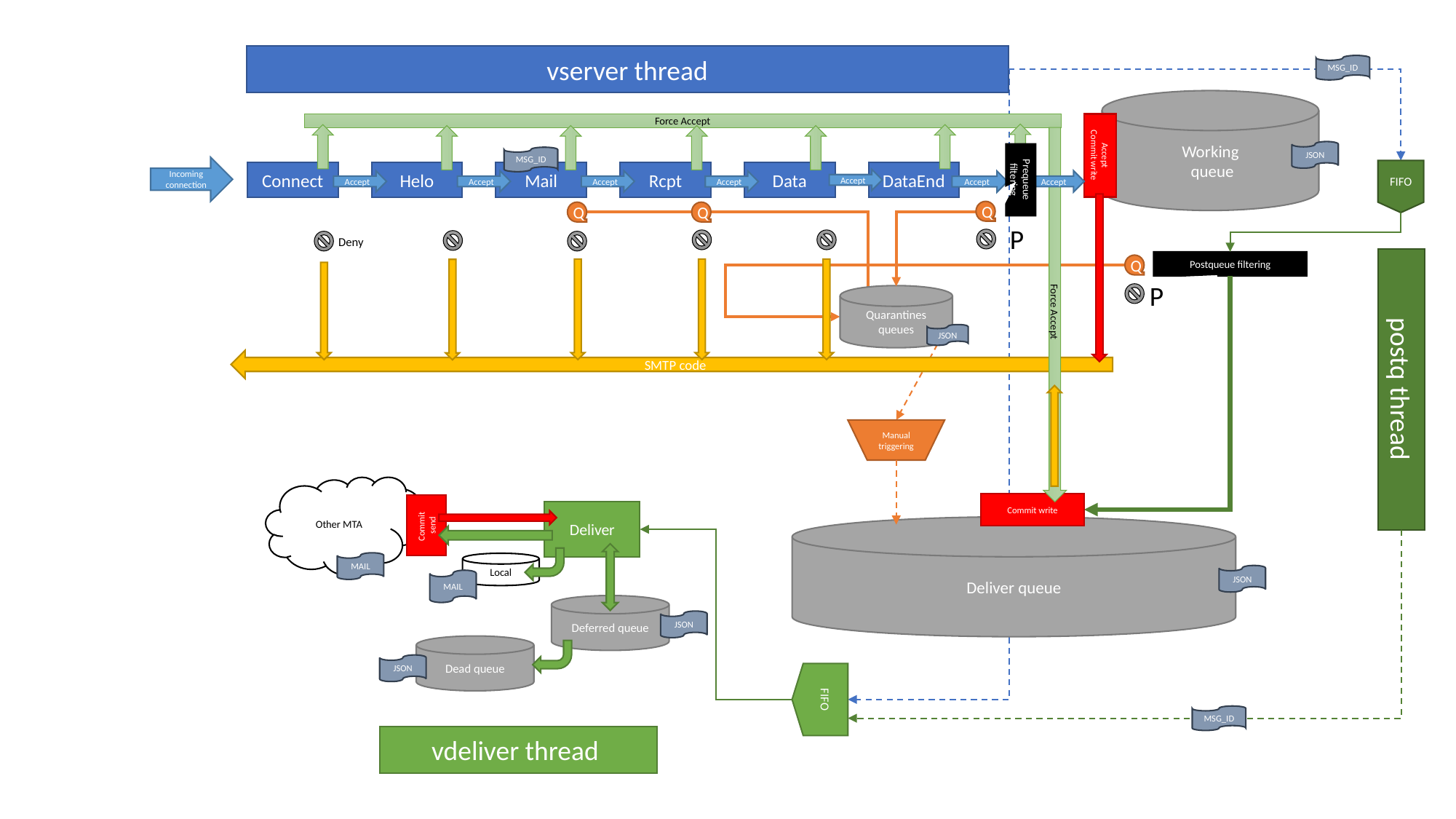

vserver thread
MSG_ID
Working
 queue
Force Accept

Accept
Commit write
JSON
MSG_ID
Incoming connection
FIFO
Helo
Mail
Rcpt
Data
DataEnd
Connect
Prequeue filtering
Accept
Accept
Accept
Accept
Accept
Accept
Accept
Q
Q
Q
P
Deny

Postqueue filtering
Q

P

Quarantines queues

Force Accept

JSON
SMTP code
postq thread
Manual
triggering

Other MTA

Commit write
Deliver
Commit  send

Deliver queue

MAIL
Local
JSON

MAIL
Deferred queue
JSON
Dead queue

JSON
FIFO
MSG_ID
vdeliver thread